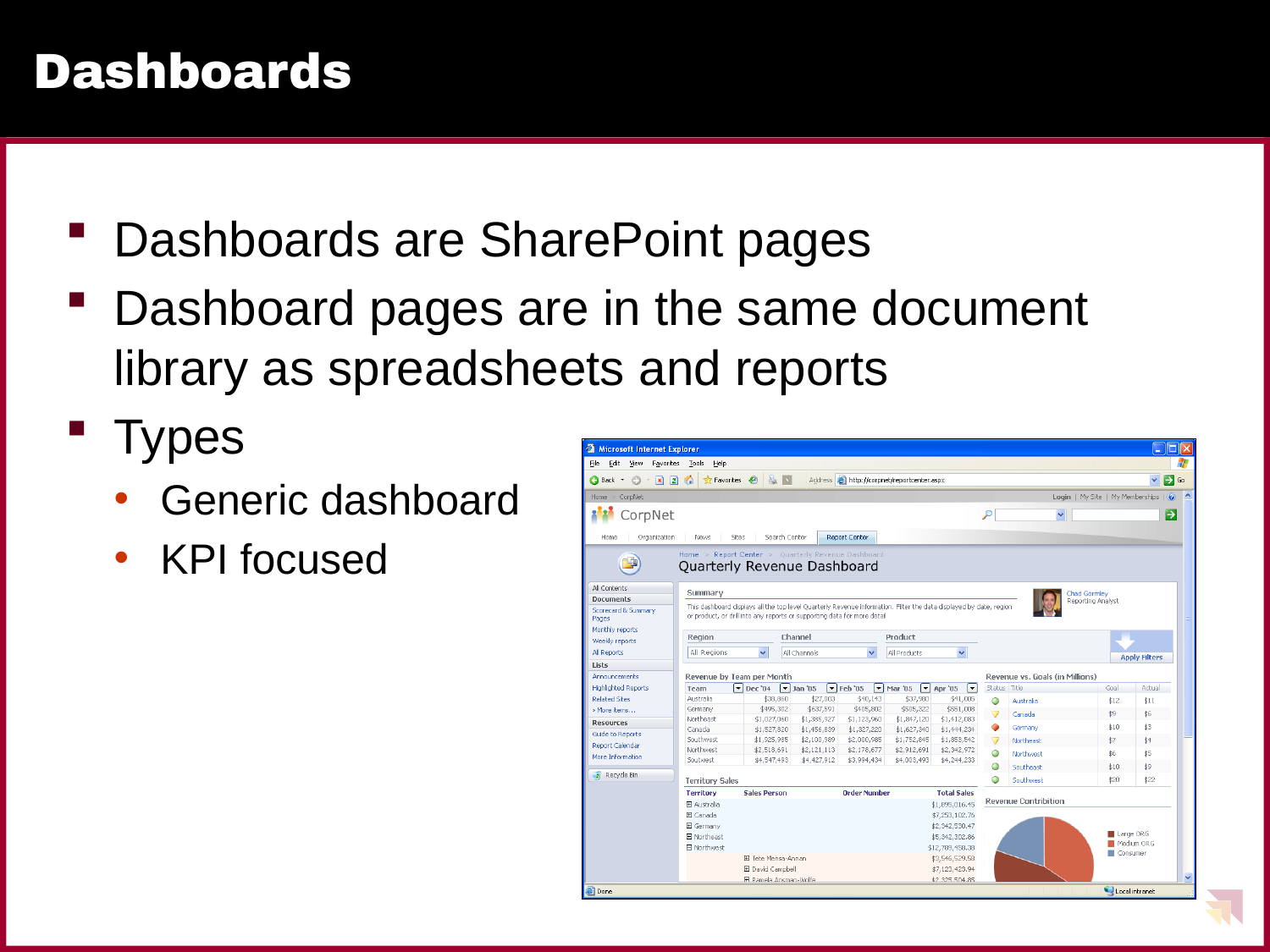

# Dashboards
Dashboards are SharePoint pages
Dashboard pages are in the same document library as spreadsheets and reports
Types
Generic dashboard
KPI focused